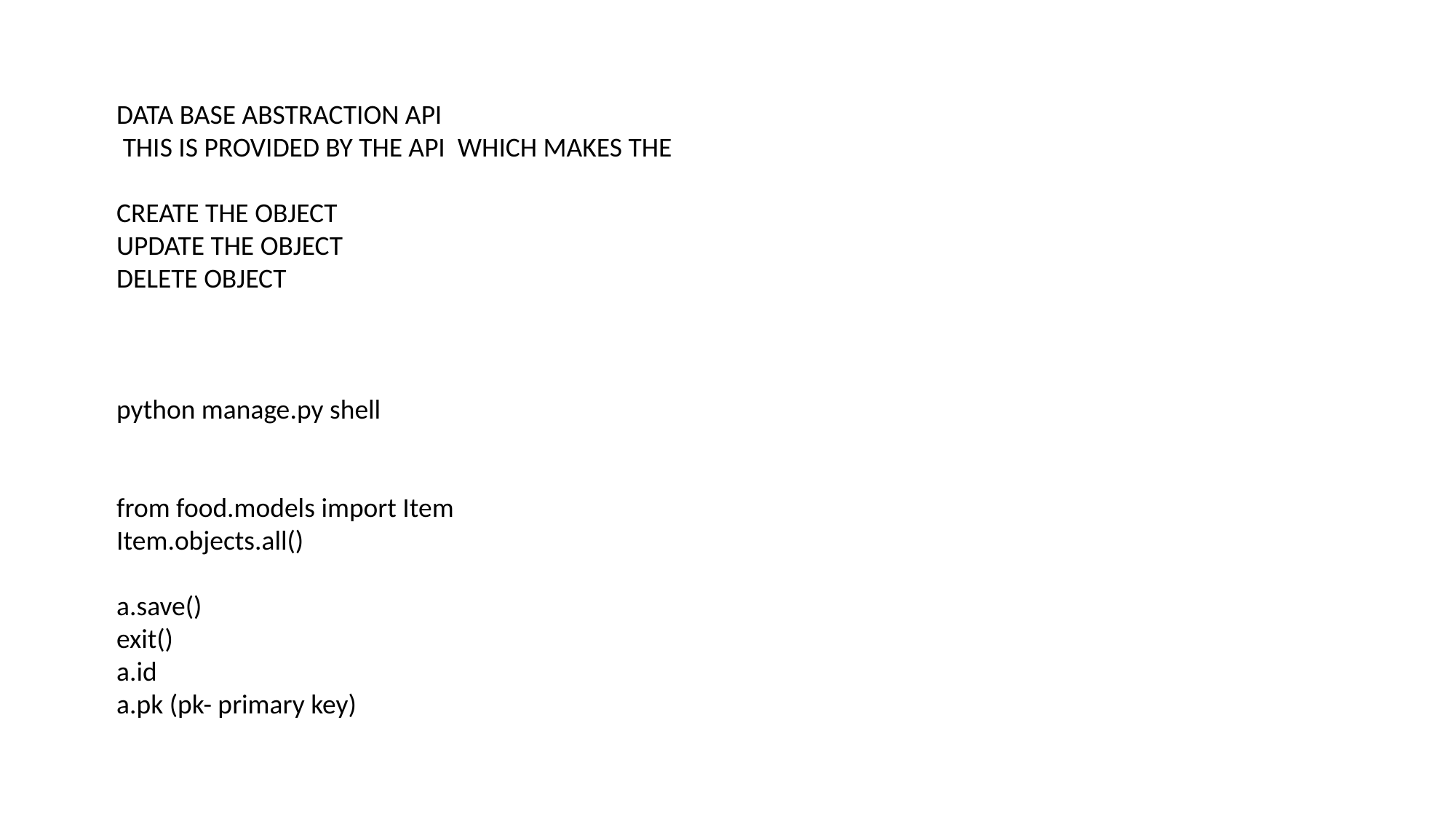

DATA BASE ABSTRACTION API
 THIS IS PROVIDED BY THE API  WHICH MAKES THE

CREATE THE OBJECT
UPDATE THE OBJECT
DELETE OBJECT

python manage.py shell

from food.models import Item
Item.objects.all()

a.save()
exit()
a.id
a.pk (pk- primary key)